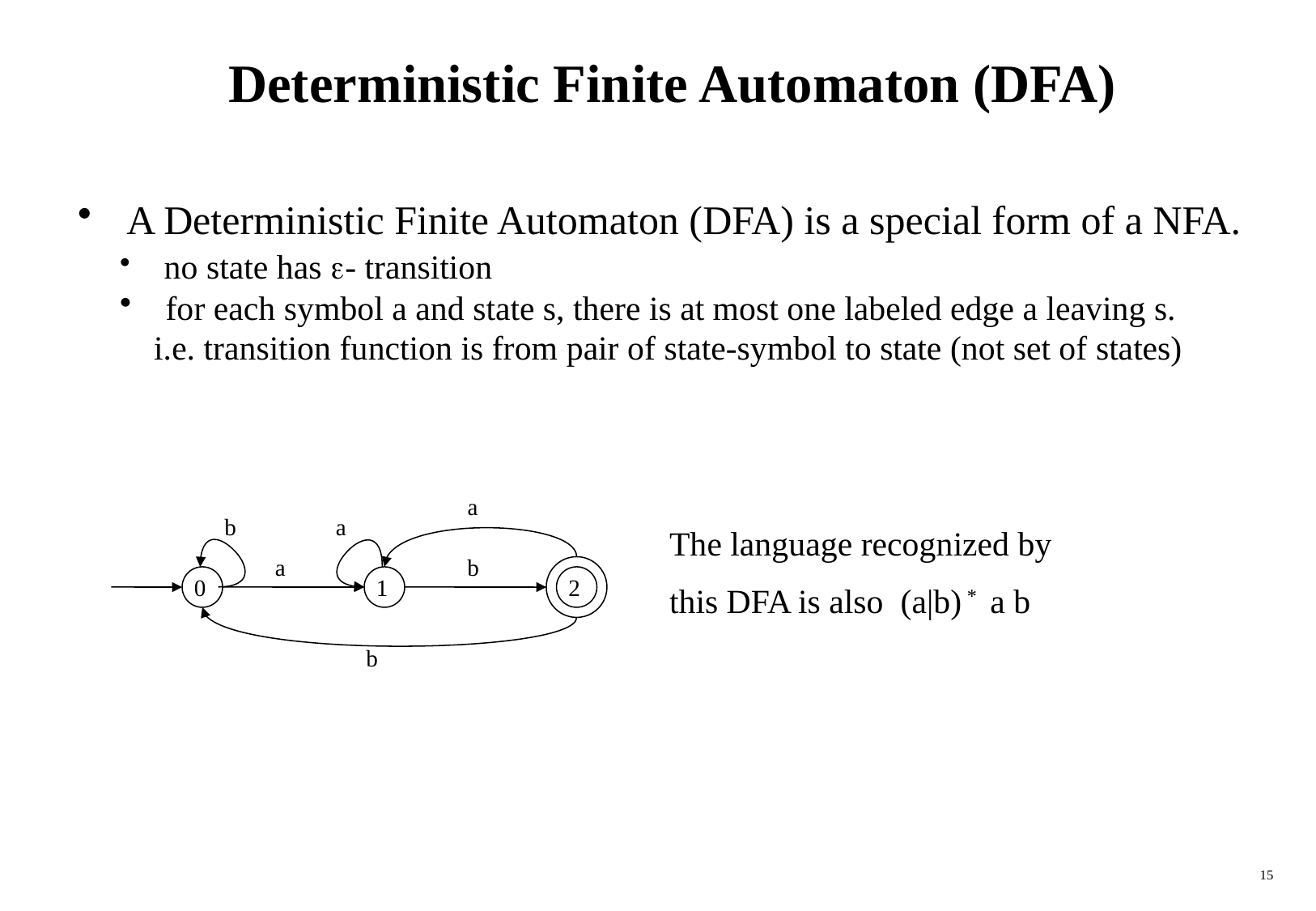

# Deterministic Finite Automaton (DFA)
  A Deterministic Finite Automaton (DFA) is a special form of a NFA.
  no state has ε- transition
  for each symbol a and state s, there is at most one labeled edge a leaving s.
    i.e. transition function is from pair of state-symbol to state (not set of states)
a
b
a
The language recognized by
this DFA is also  (a|b) *  a b
a
b

0

1
2

b
15